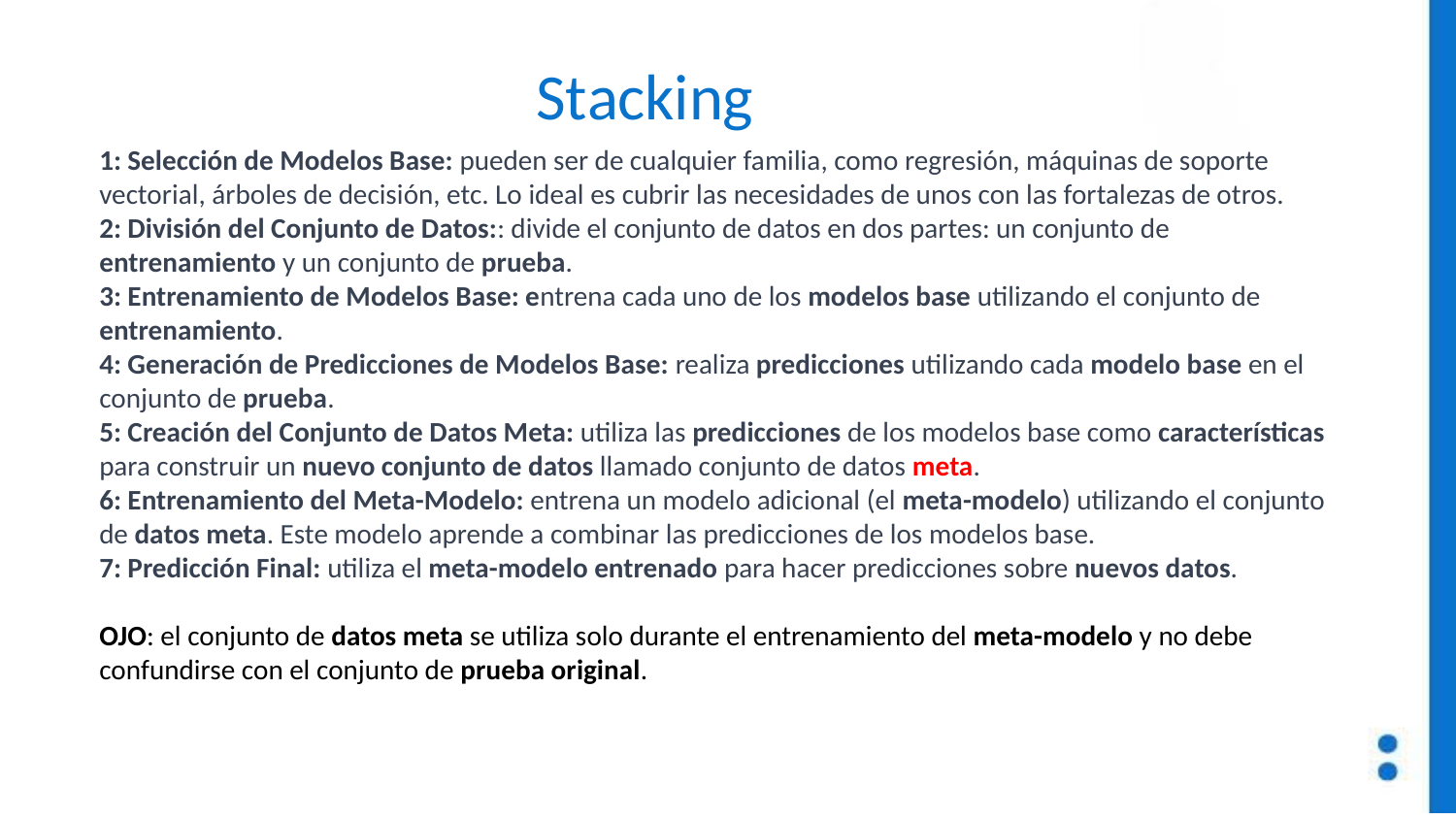

# Stacking
1: Selección de Modelos Base: pueden ser de cualquier familia, como regresión, máquinas de soporte vectorial, árboles de decisión, etc. Lo ideal es cubrir las necesidades de unos con las fortalezas de otros.
2: División del Conjunto de Datos:: divide el conjunto de datos en dos partes: un conjunto de entrenamiento y un conjunto de prueba.
3: Entrenamiento de Modelos Base: entrena cada uno de los modelos base utilizando el conjunto de entrenamiento.
4: Generación de Predicciones de Modelos Base: realiza predicciones utilizando cada modelo base en el conjunto de prueba.
5: Creación del Conjunto de Datos Meta: utiliza las predicciones de los modelos base como características para construir un nuevo conjunto de datos llamado conjunto de datos meta.
6: Entrenamiento del Meta-Modelo: entrena un modelo adicional (el meta-modelo) utilizando el conjunto de datos meta. Este modelo aprende a combinar las predicciones de los modelos base.
7: Predicción Final: utiliza el meta-modelo entrenado para hacer predicciones sobre nuevos datos.

OJO: el conjunto de datos meta se utiliza solo durante el entrenamiento del meta-modelo y no debe confundirse con el conjunto de prueba original.